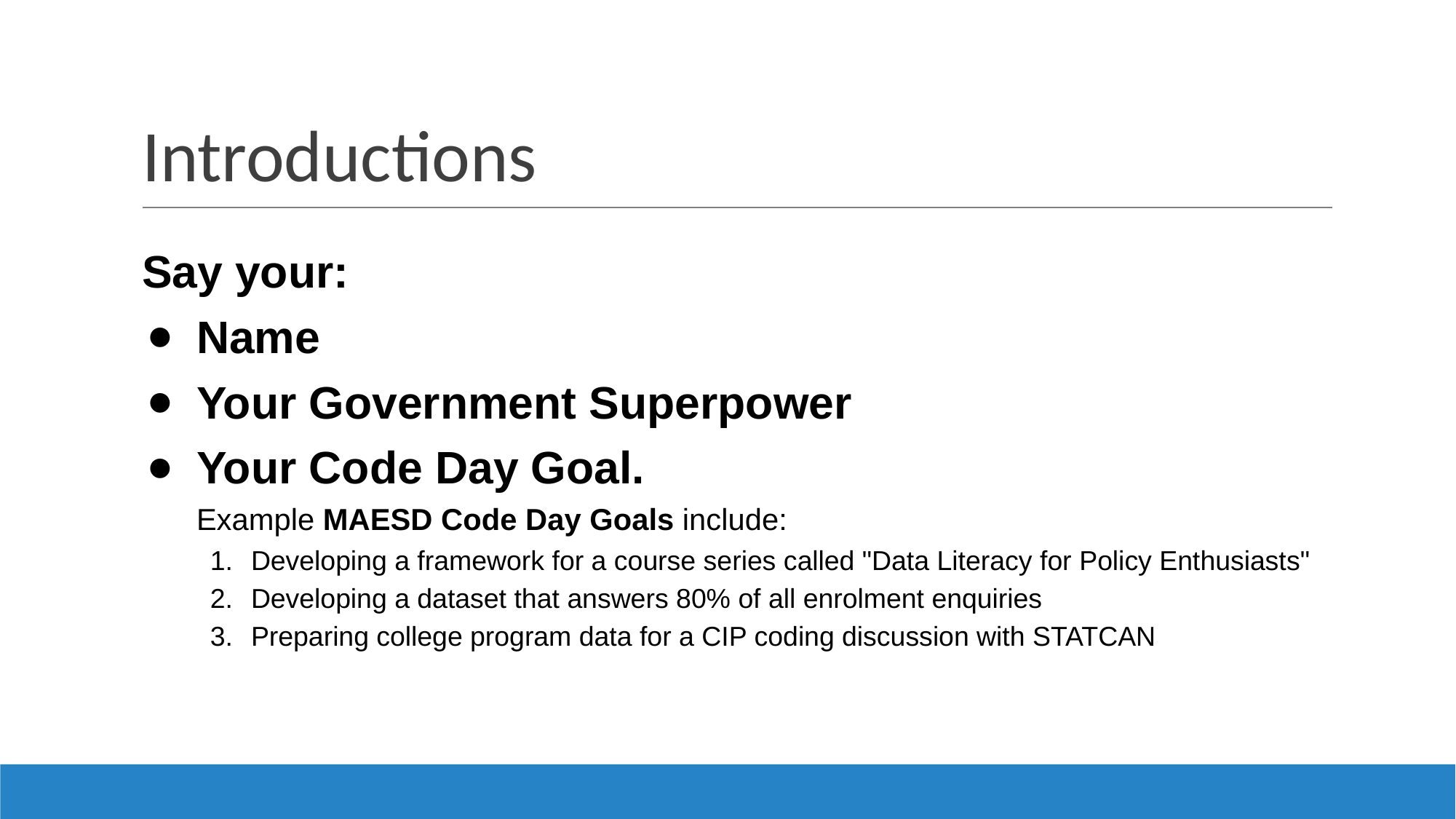

# Introductions
Say your:
Name
Your Government Superpower
Your Code Day Goal.
Example MAESD Code Day Goals include:
Developing a framework for a course series called "Data Literacy for Policy Enthusiasts"
Developing a dataset that answers 80% of all enrolment enquiries
Preparing college program data for a CIP coding discussion with STATCAN